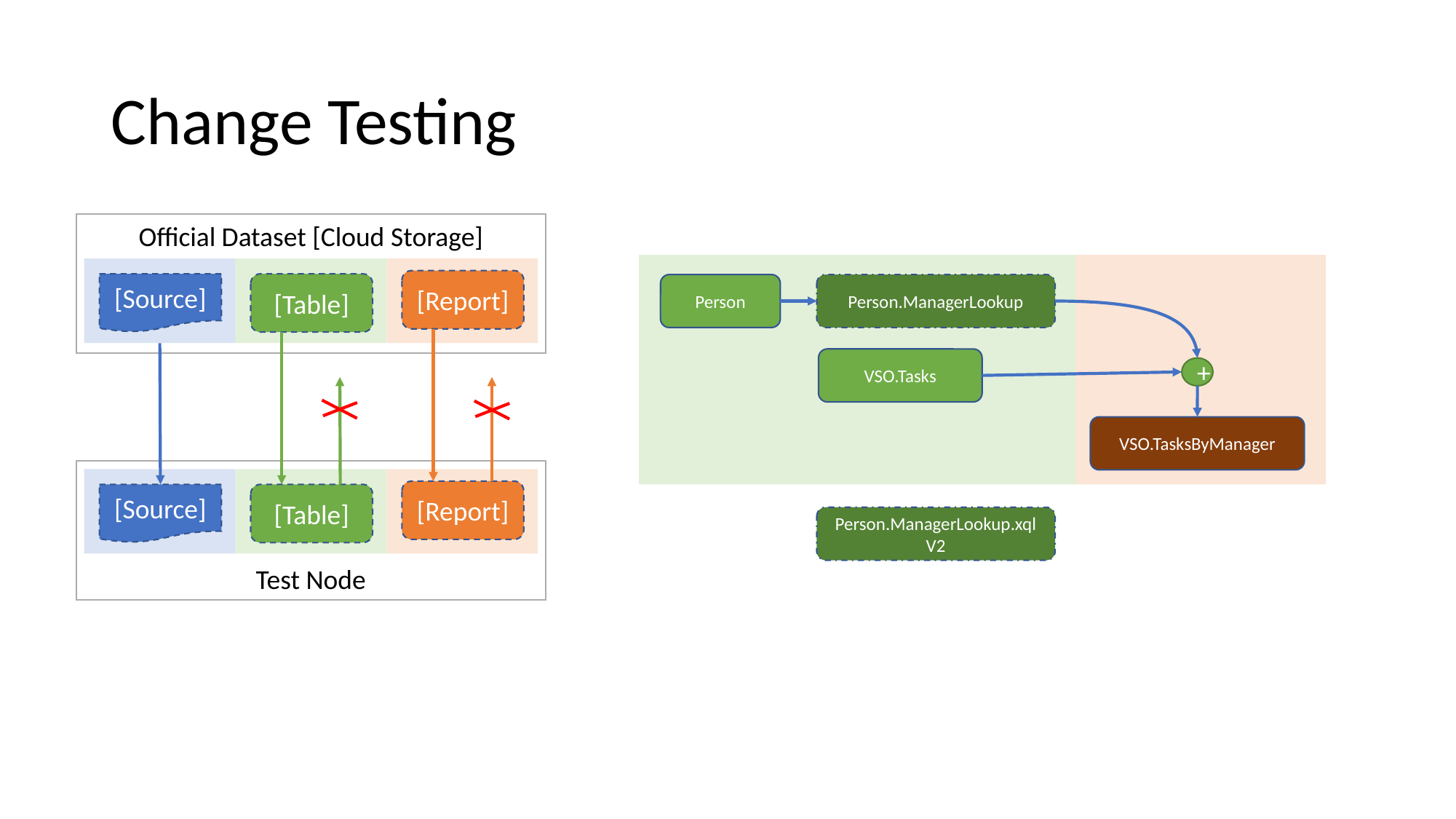

# Change Testing
Official Dataset [Cloud Storage]

[Report]
[Source]
[Table]

Person
Person.ManagerLookup
VSO.Tasks
+
VSO.TasksByManager
Test Node

[Report]
[Source]
[Table]
Person.ManagerLookup.xql V2